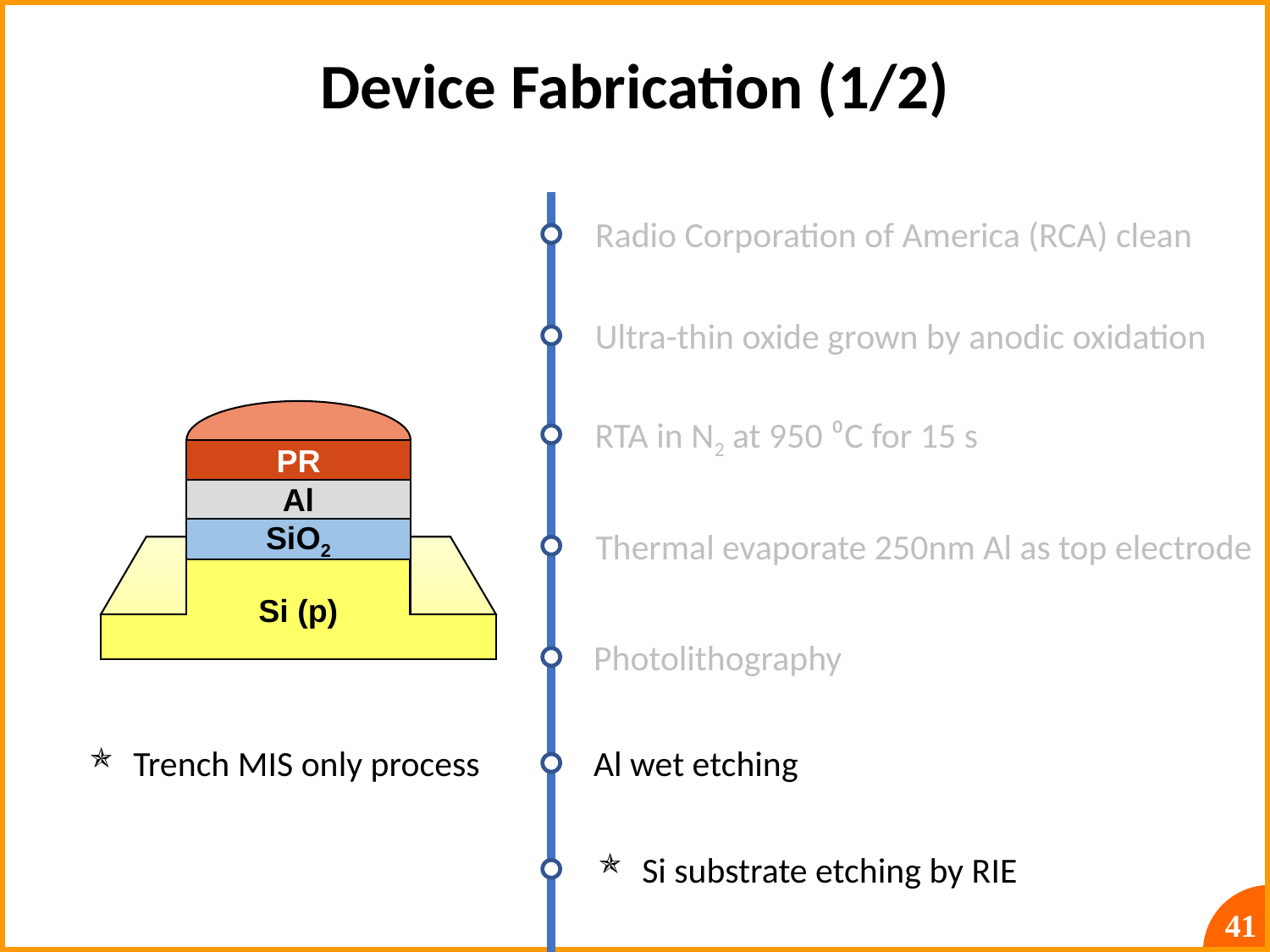

# Device Fabrication (1/2)
Radio Corporation of America (RCA) clean

Ultra-thin oxide grown by anodic oxidation

PR
RTA in N2 at 950 ⁰C for 15 s

Al
Thermal evaporate 250nm Al as top electrode

SiO2

Si (p)
Photolithography

Trench MIS only process
Al wet etching

Si substrate etching by RIE

41